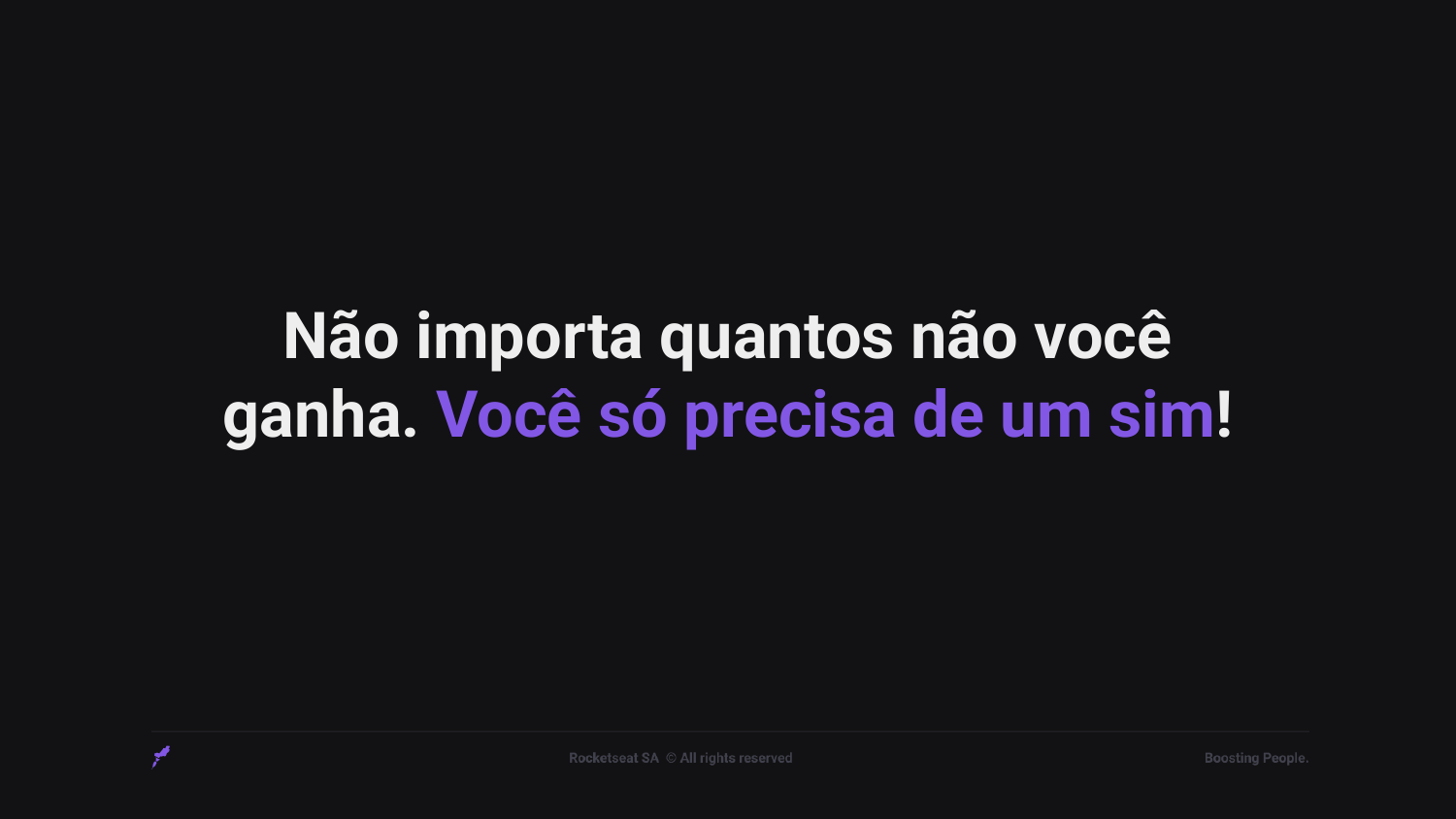

# Não importa quantos não você ganha. Você só precisa de um sim!